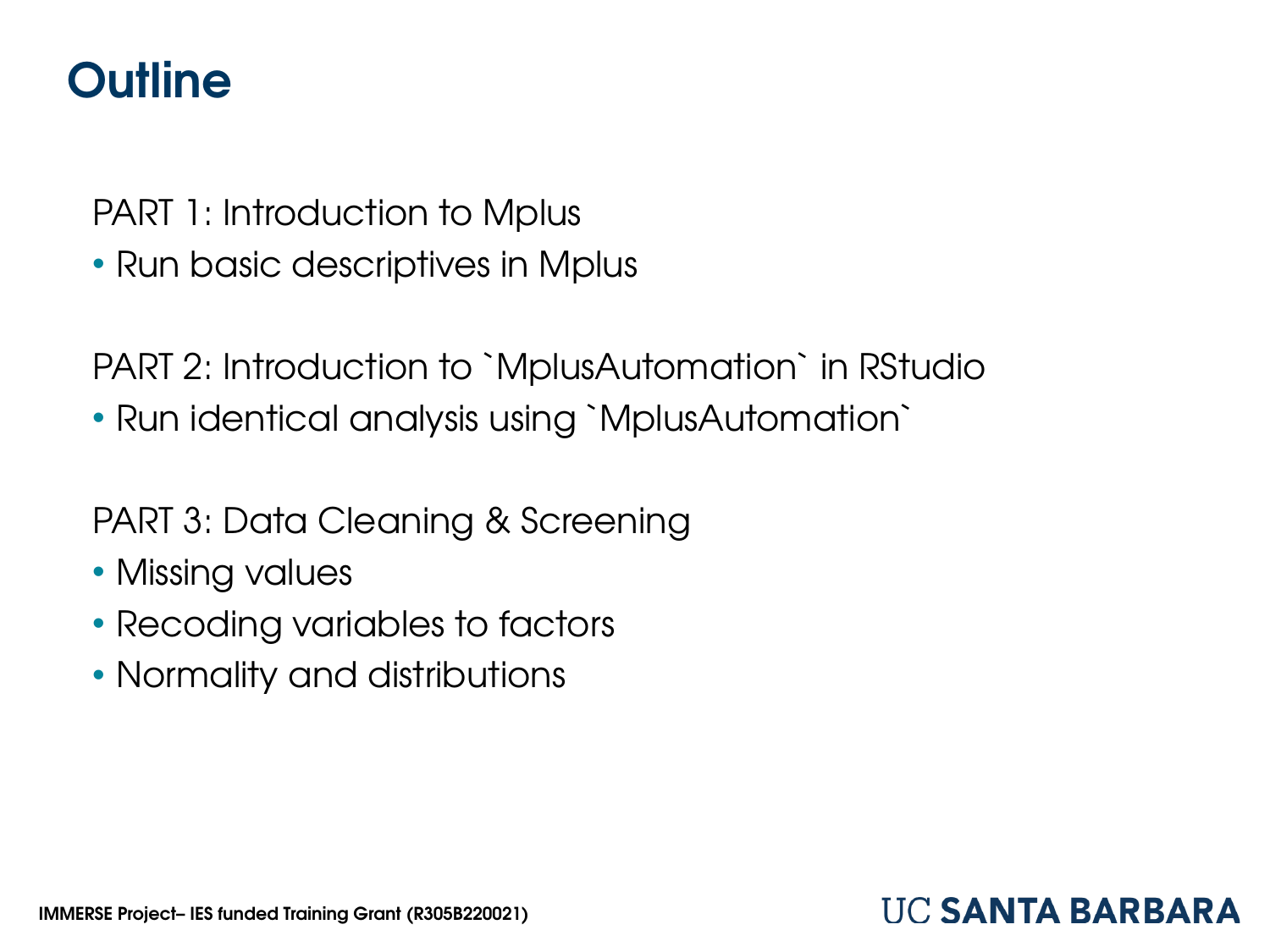

# Outline
PART 1: Introduction to Mplus
Run basic descriptives in Mplus

PART 2: Introduction to `MplusAutomation` in RStudio
Run identical analysis using `MplusAutomation`

PART 3: Data Cleaning & Screening
Missing values
Recoding variables to factors
Normality and distributions